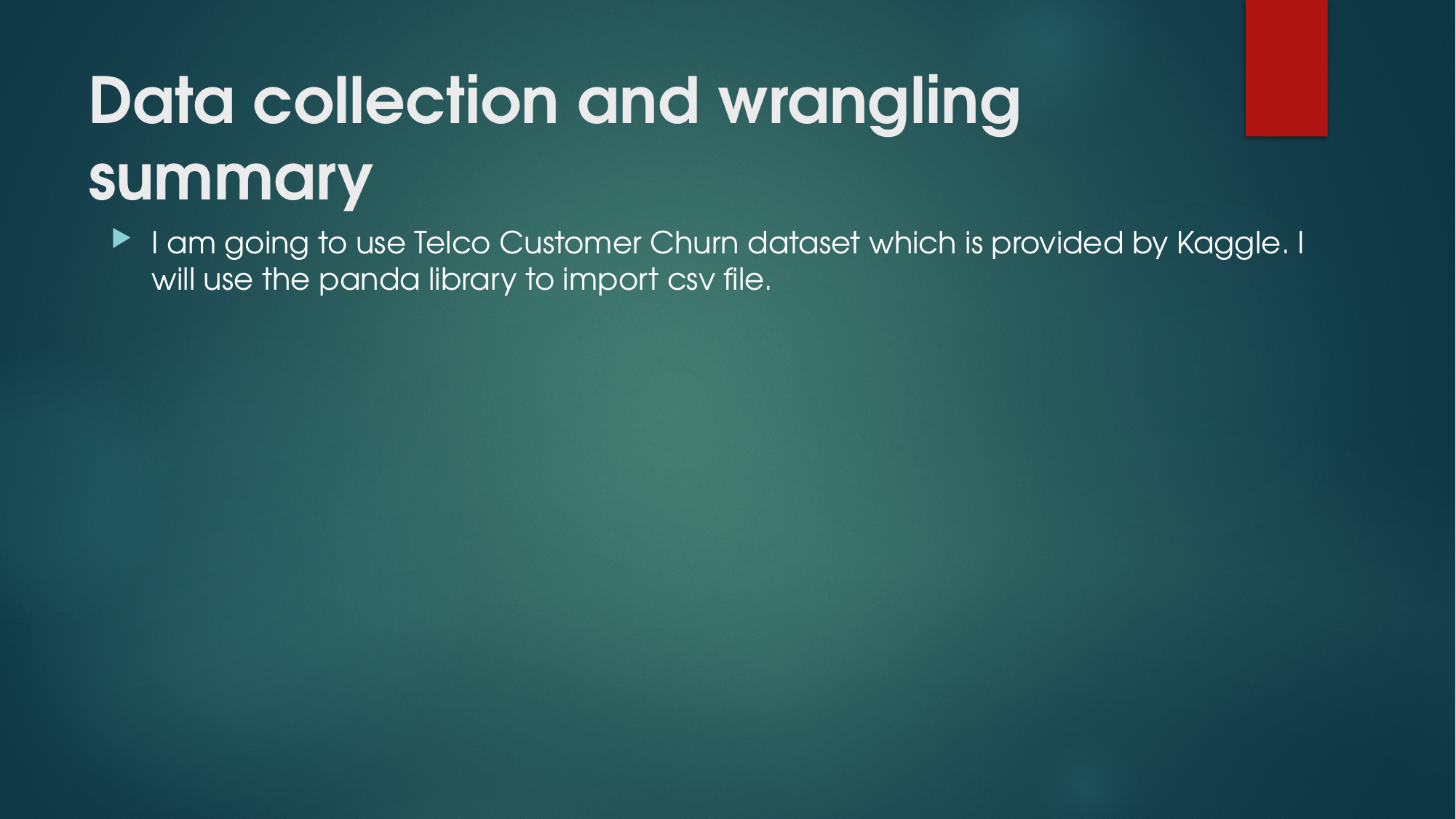

# Data collection and wrangling summary
I am going to use Telco Customer Churn dataset which is provided by Kaggle. I will use the panda library to import csv file.